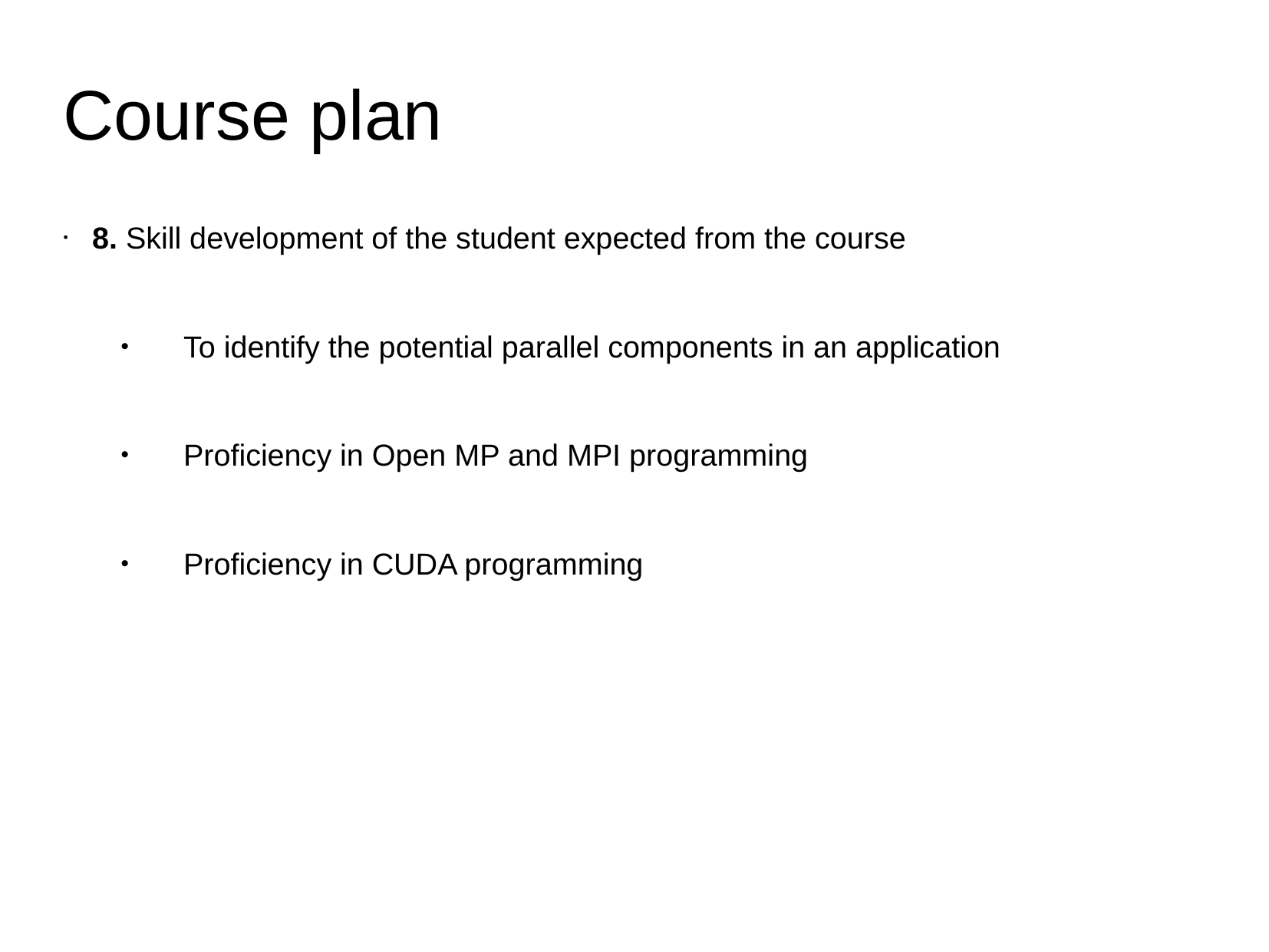

# Course plan
8. Skill development of the student expected from the course

    To identify the potential parallel components in an application

    Proficiency in Open MP and MPI programming

    Proficiency in CUDA programming